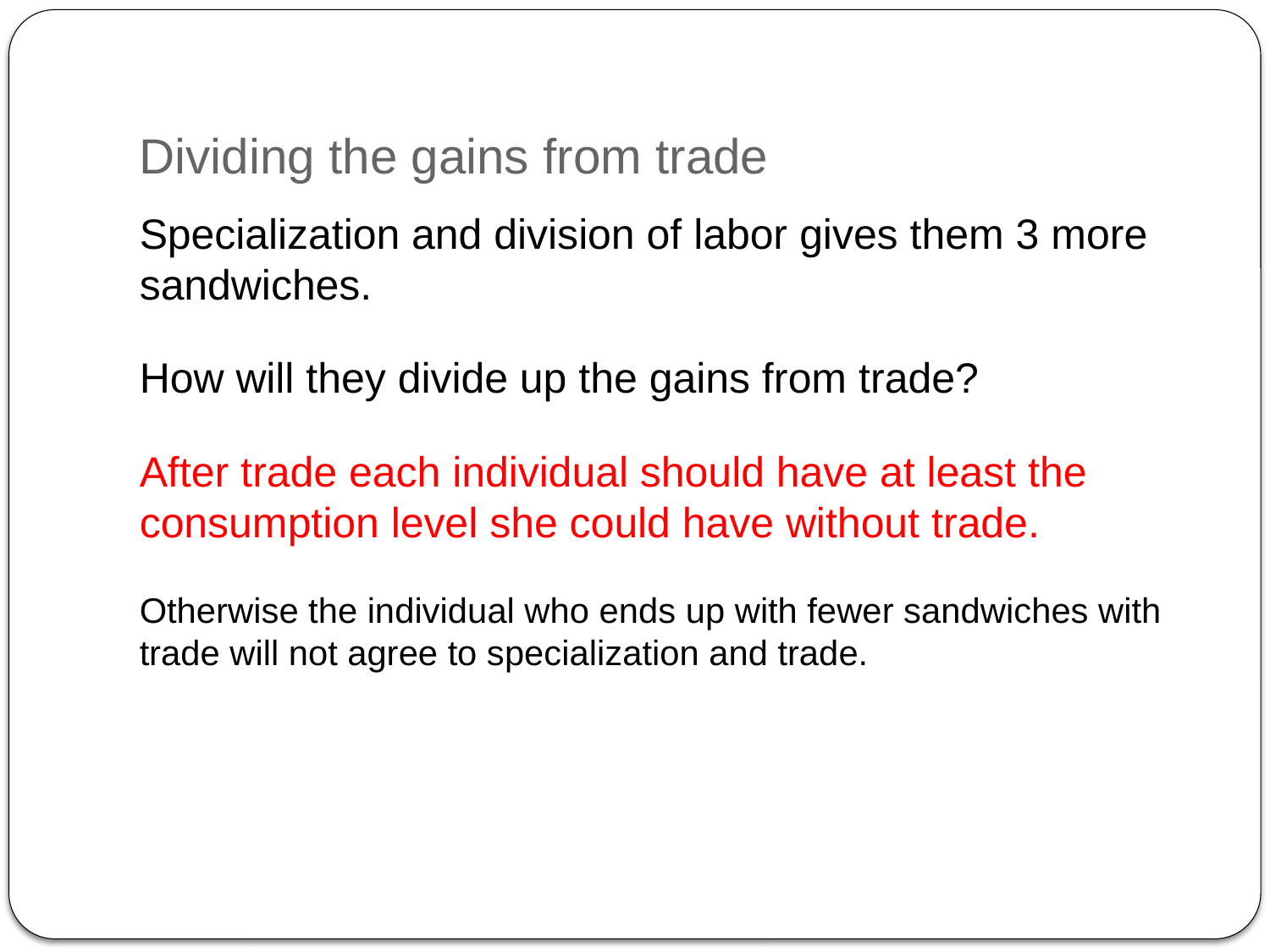

# Dividing the gains from trade
Specialization and division of labor gives them 3 more sandwiches.
How will they divide up the gains from trade?
After trade each individual should have at least the consumption level she could have without trade.
Otherwise the individual who ends up with fewer sandwiches with trade will not agree to specialization and trade.